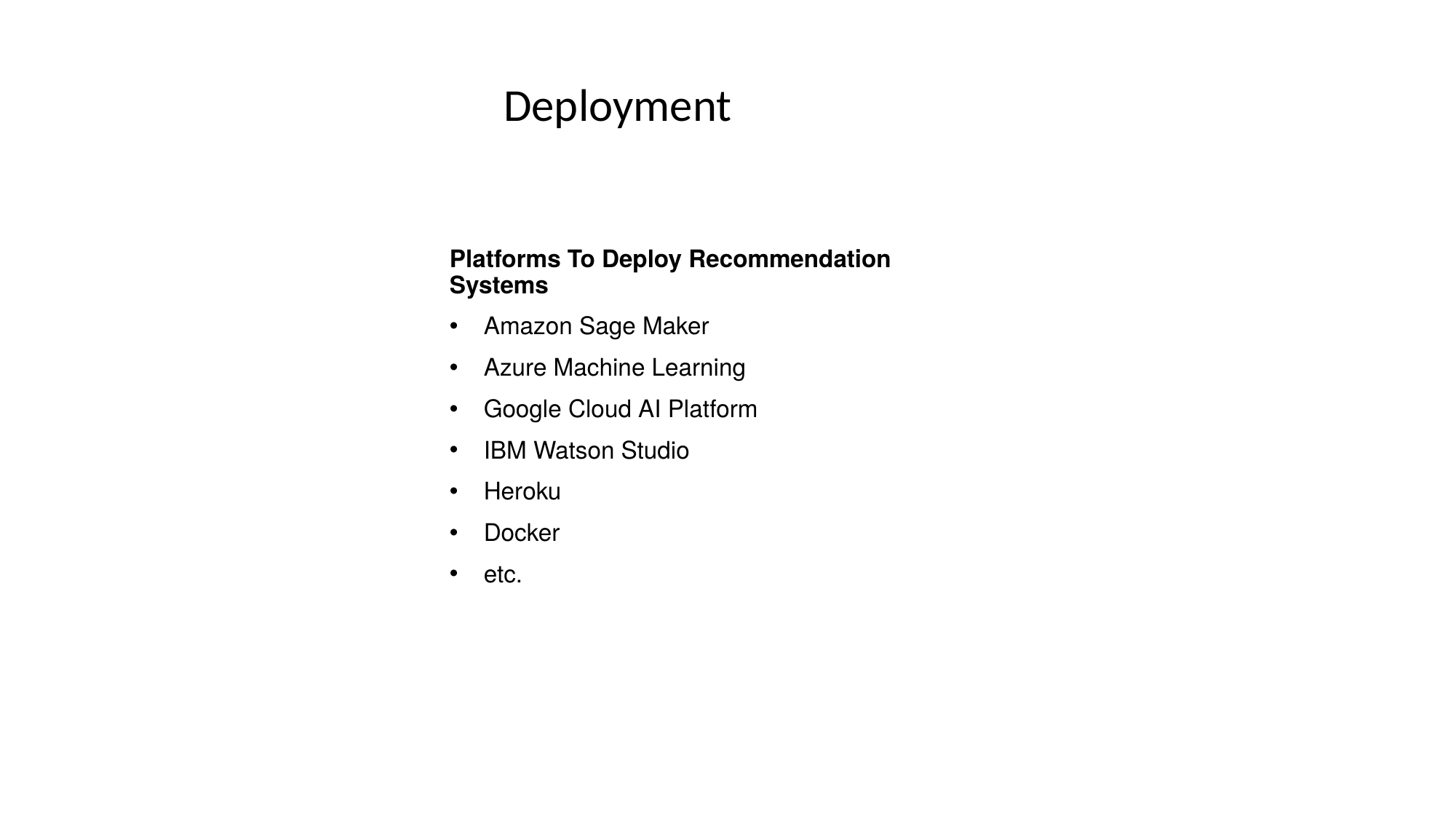

# Deployment
Platforms To Deploy Recommendation Systems
Amazon Sage Maker
Azure Machine Learning
Google Cloud AI Platform
IBM Watson Studio
Heroku
Docker
etc.